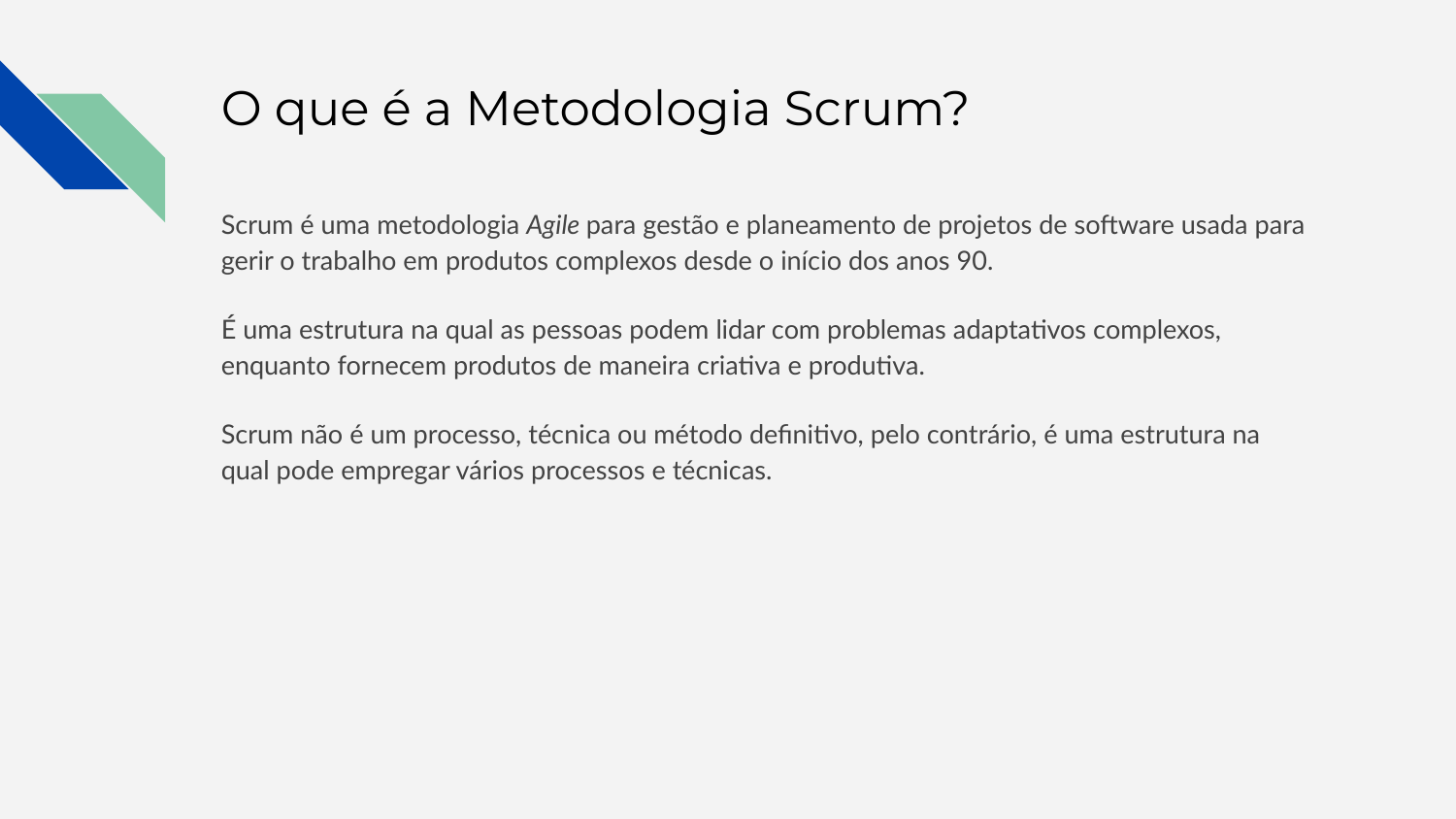

# O que é a Metodologia Scrum?
Scrum é uma metodologia Agile para gestão e planeamento de projetos de software usada para gerir o trabalho em produtos complexos desde o início dos anos 90.
É uma estrutura na qual as pessoas podem lidar com problemas adaptativos complexos, enquanto fornecem produtos de maneira criativa e produtiva.
Scrum não é um processo, técnica ou método definitivo, pelo contrário, é uma estrutura na qual pode empregar vários processos e técnicas.